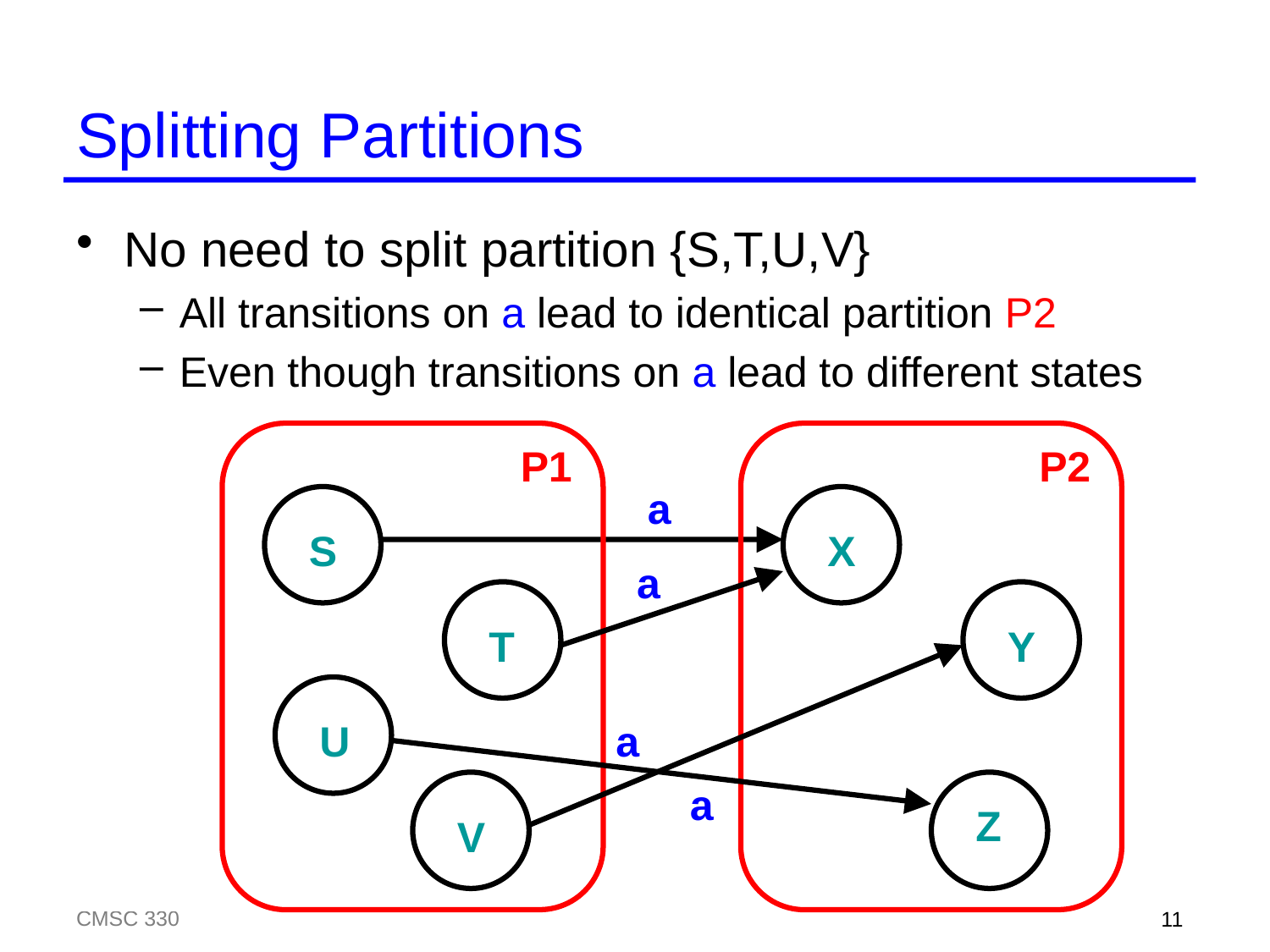

# Splitting Partitions
No need to split partition {S,T,U,V}
All transitions on a lead to identical partition P2
Even though transitions on a lead to different states

P1
P2
a

S
X

a

T
Y

U
a

a

Z
V
CMSC 330
11